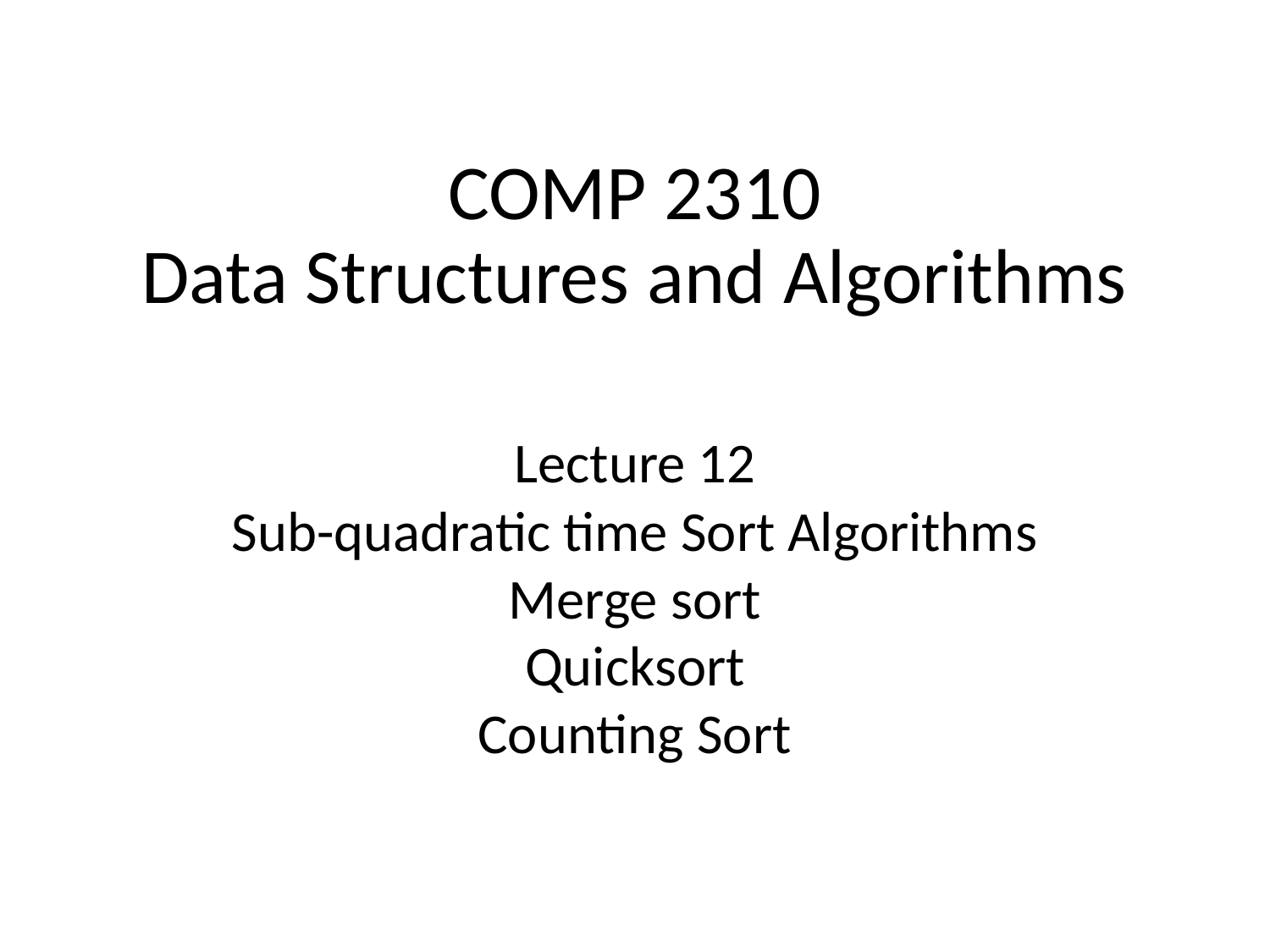

COMP 2310
Data Structures and Algorithms
Lecture 12
Sub-quadratic time Sort Algorithms
Merge sort
Quicksort
Counting Sort